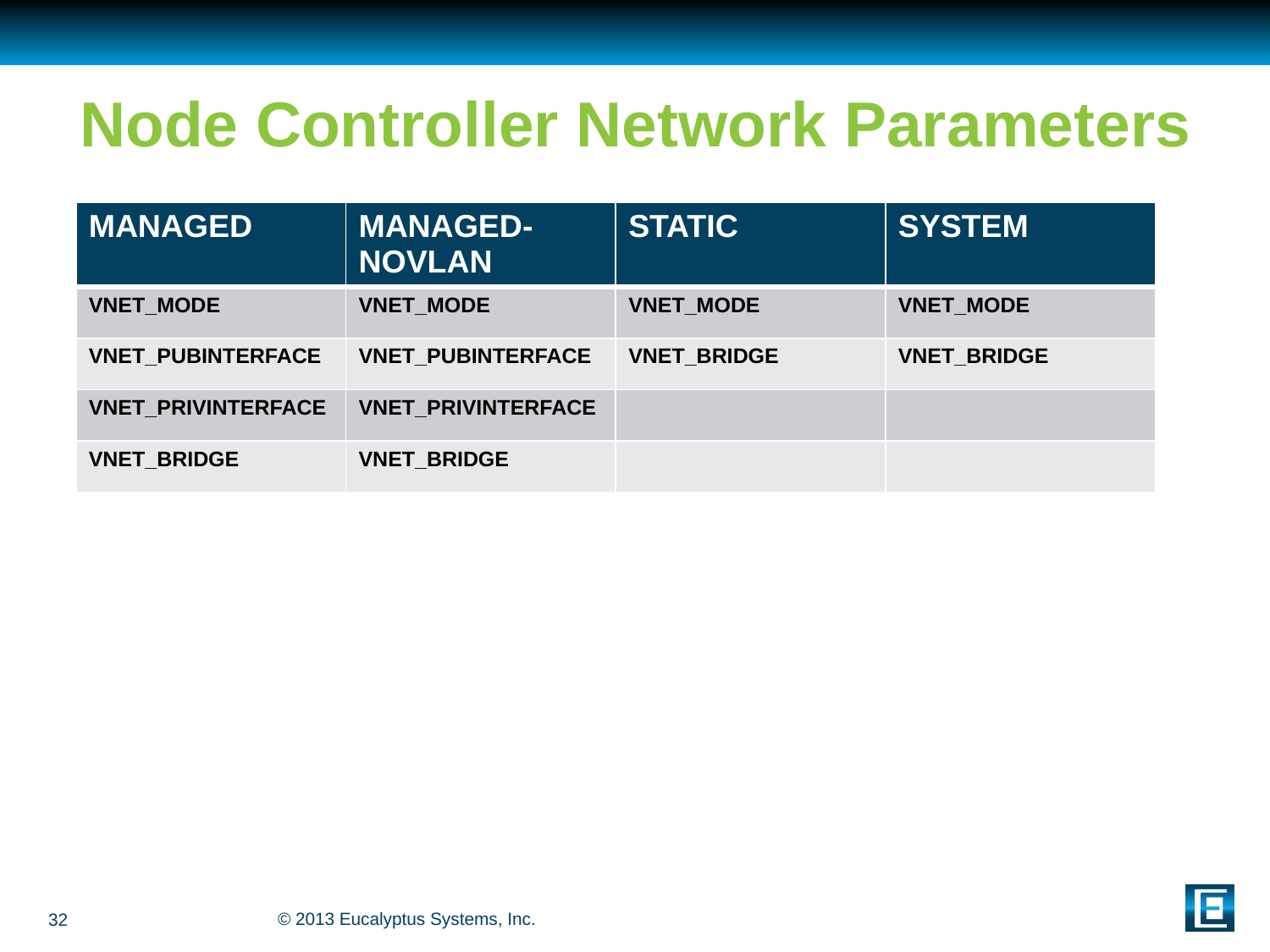

# Node Controller Network Parameters
| MANAGED | MANAGED-NOVLAN | STATIC | SYSTEM |
| --- | --- | --- | --- |
| VNET\_MODE | VNET\_MODE | VNET\_MODE | VNET\_MODE |
| VNET\_PUBINTERFACE | VNET\_PUBINTERFACE | VNET\_BRIDGE | VNET\_BRIDGE |
| VNET\_PRIVINTERFACE | VNET\_PRIVINTERFACE |  |  |
| VNET\_BRIDGE | VNET\_BRIDGE |  |  |
32